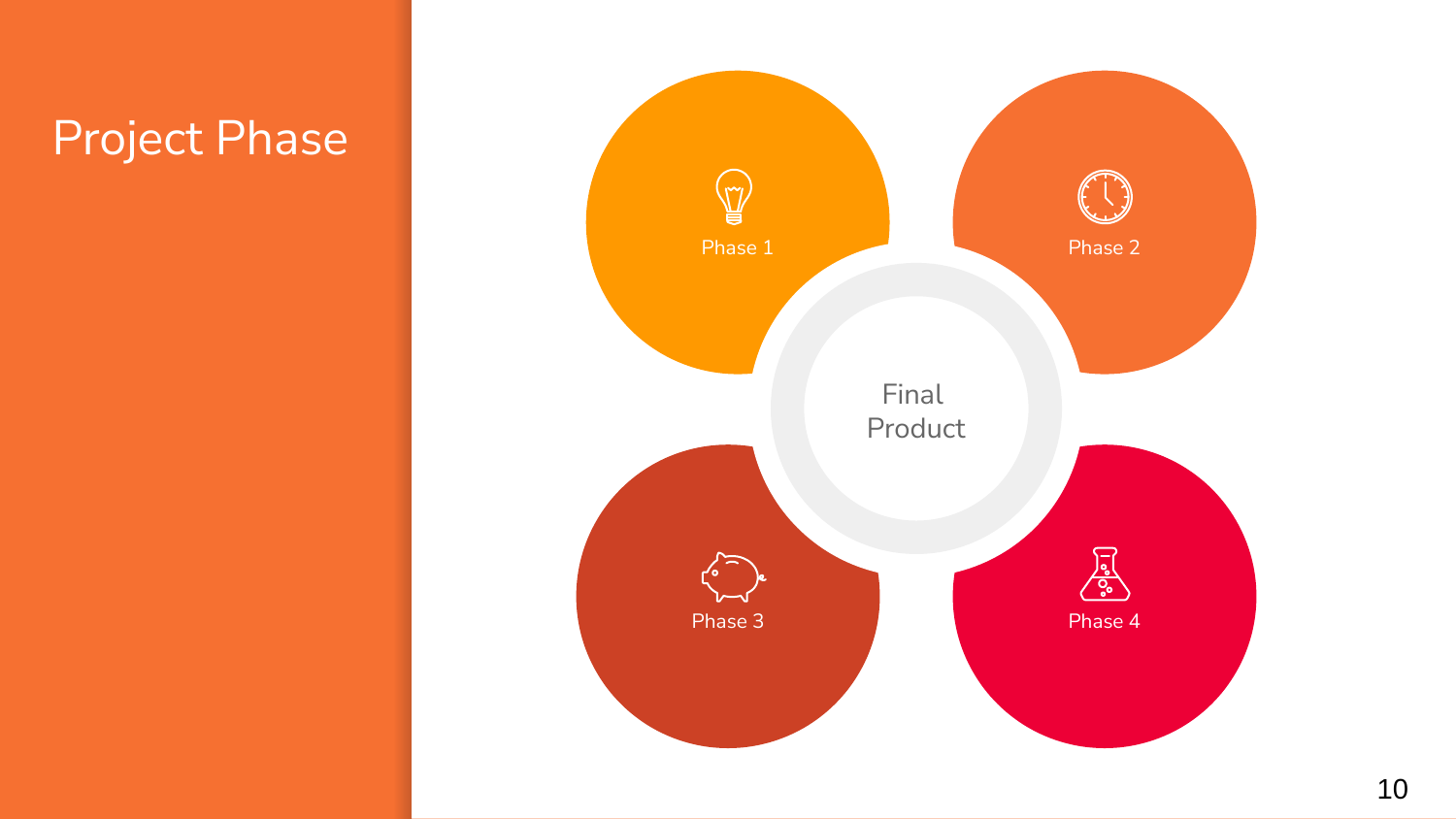

Phase 1

Phase 2

Phase 3

Phase 4
# Project Phase

Final
Product

10